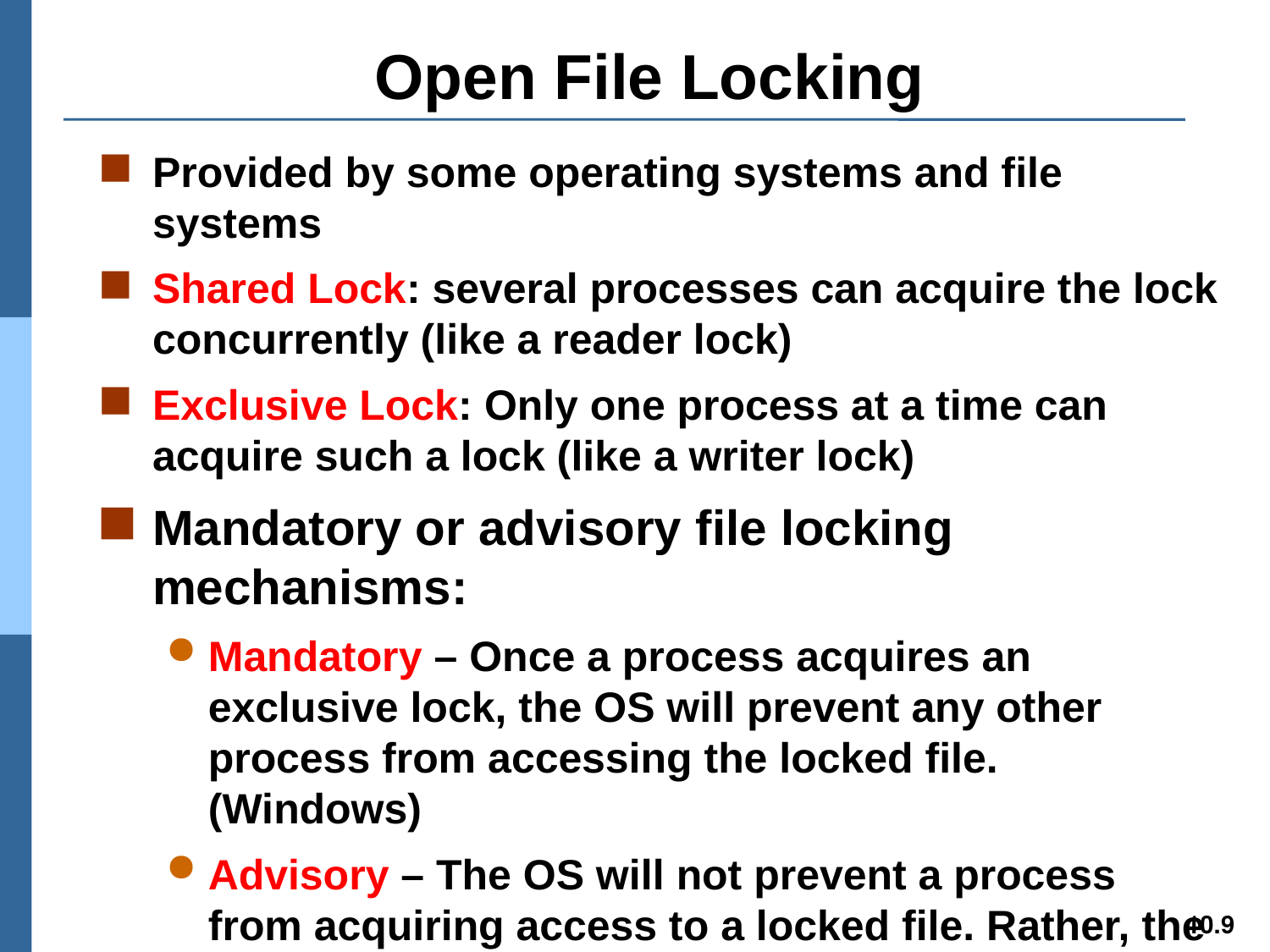

# Open File Locking
Provided by some operating systems and file systems
Shared Lock: several processes can acquire the lock concurrently (like a reader lock)
Exclusive Lock: Only one process at a time can acquire such a lock (like a writer lock)
Mandatory or advisory file locking mechanisms:
Mandatory – Once a process acquires an exclusive lock, the OS will prevent any other process from accessing the locked file. (Windows)
Advisory – The OS will not prevent a process from acquiring access to a locked file. Rather, the process must be written so that it manually acquiring the lock before accessing the file.  (UNIX)